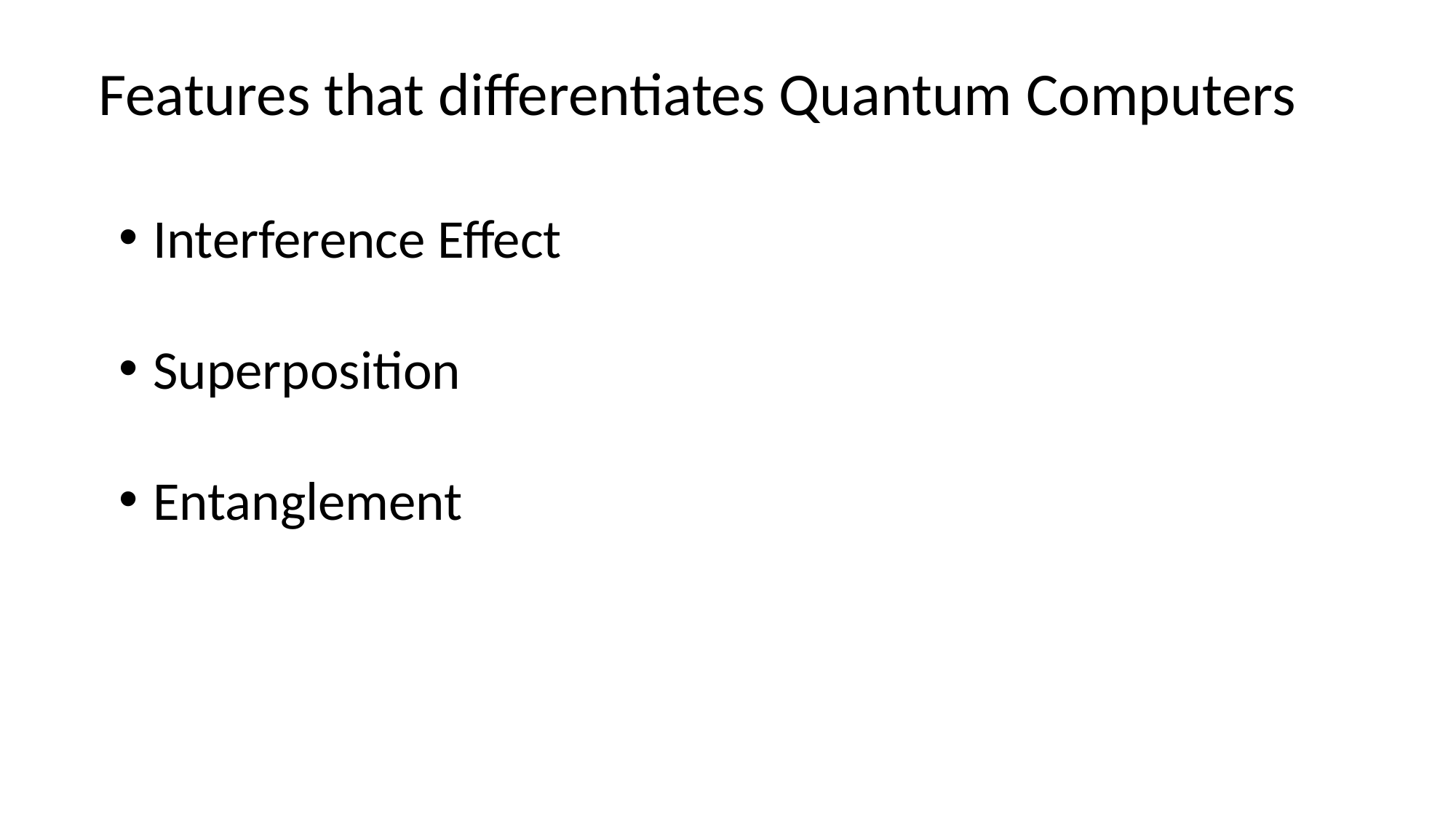

Features that differentiates Quantum Computers
Interference Effect

Superposition

Entanglement